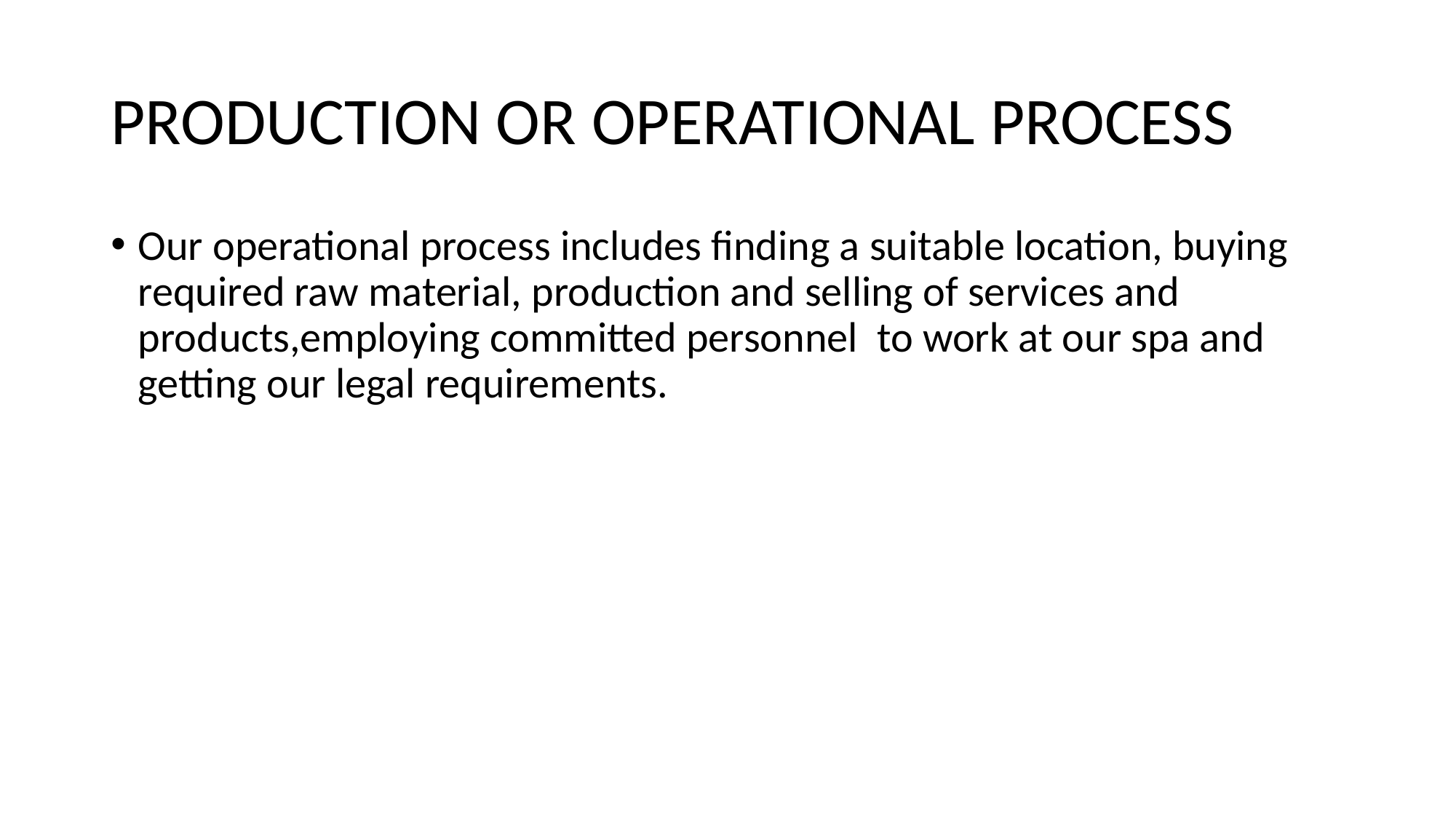

# PRODUCTION OR OPERATIONAL PROCESS
Our operational process includes finding a suitable location, buying required raw material, production and selling of services and products,employing committed personnel  to work at our spa and getting our legal requirements.